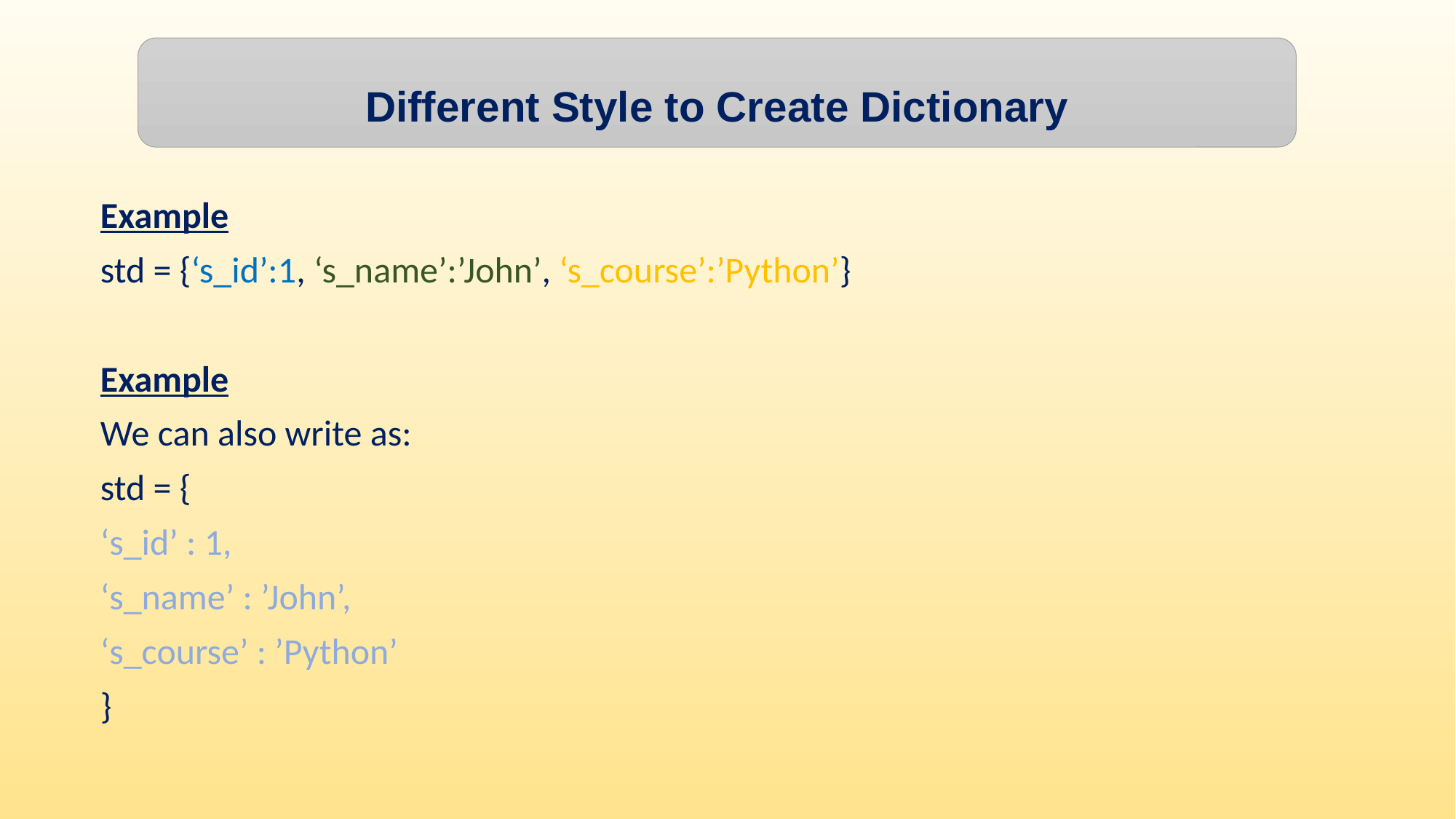

Different Style to Create Dictionary
Example
std = {‘s_id’:1, ‘s_name’:’John’, ‘s_course’:’Python’}

Example
We can also write as:
std = {
‘s_id’ : 1,
‘s_name’ : ’John’,
‘s_course’ : ’Python’
}